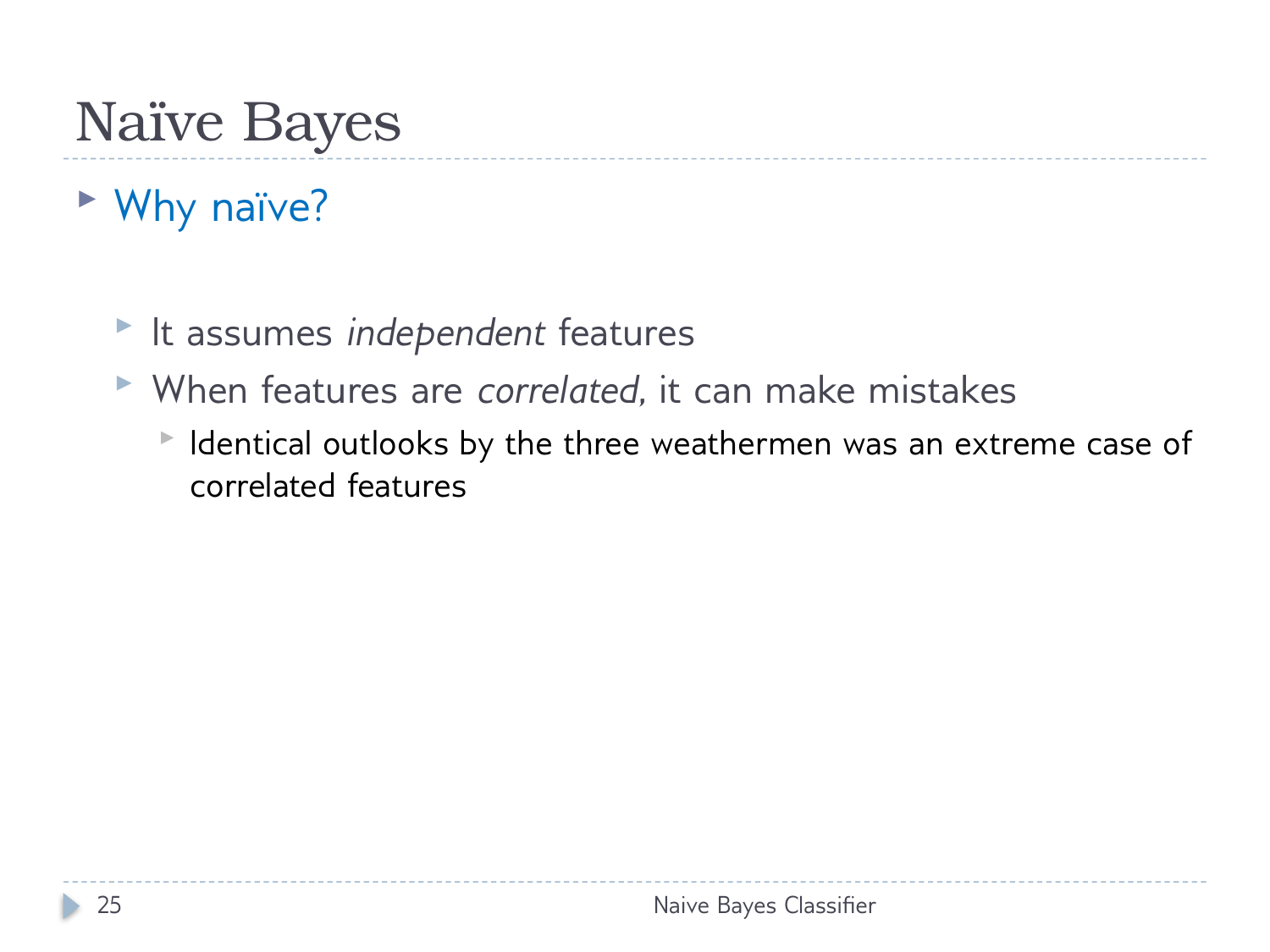

# Naïve Bayes
Why naïve?

It assumes independent features
When features are correlated, it can make mistakes
Identical outlooks by the three weathermen was an extreme case of correlated features
25
Naive Bayes Classifier